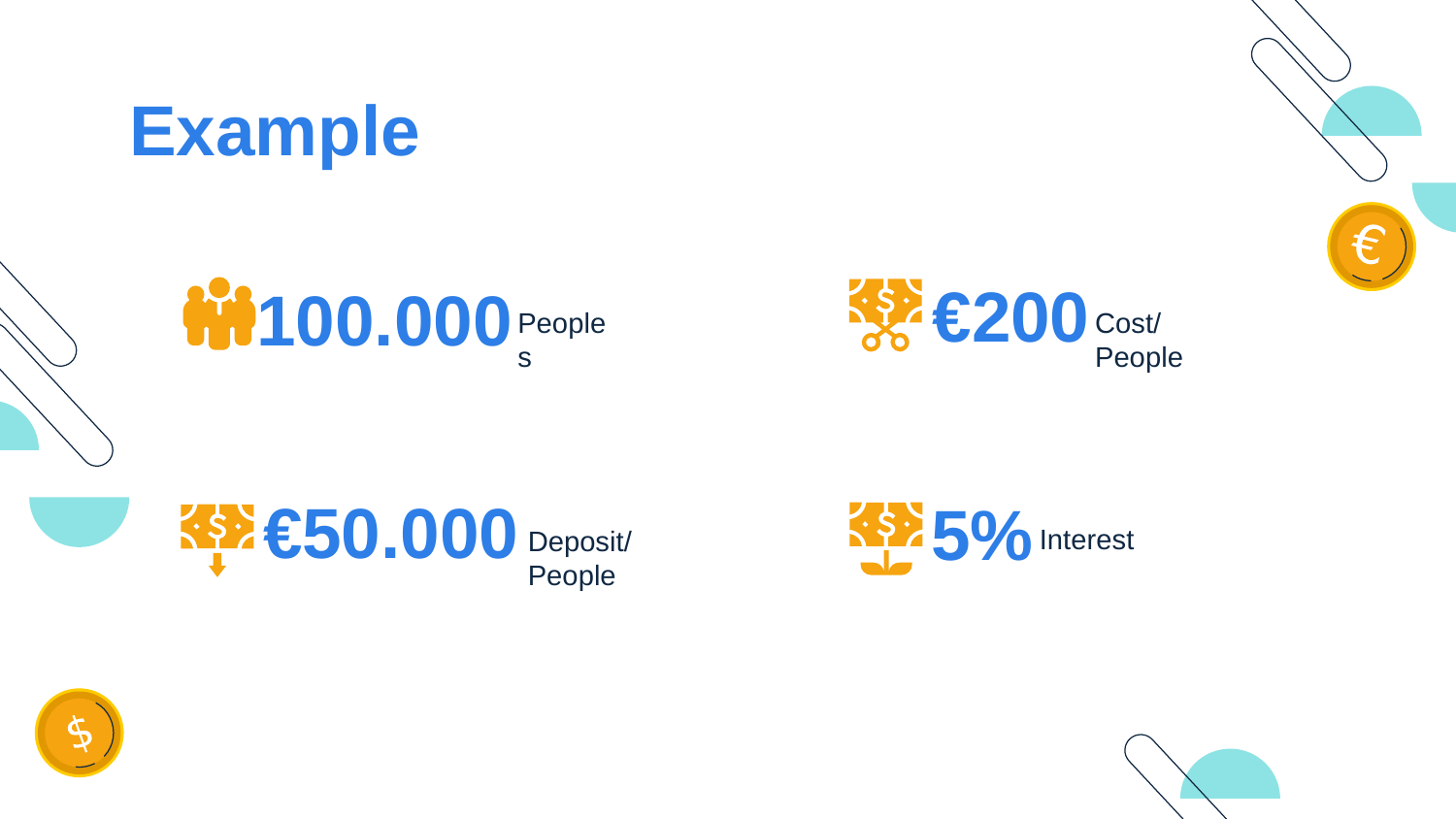

# Example
€200
100.000

Peoples
Cost/People
€50.000
5%

Interest
Deposit/People